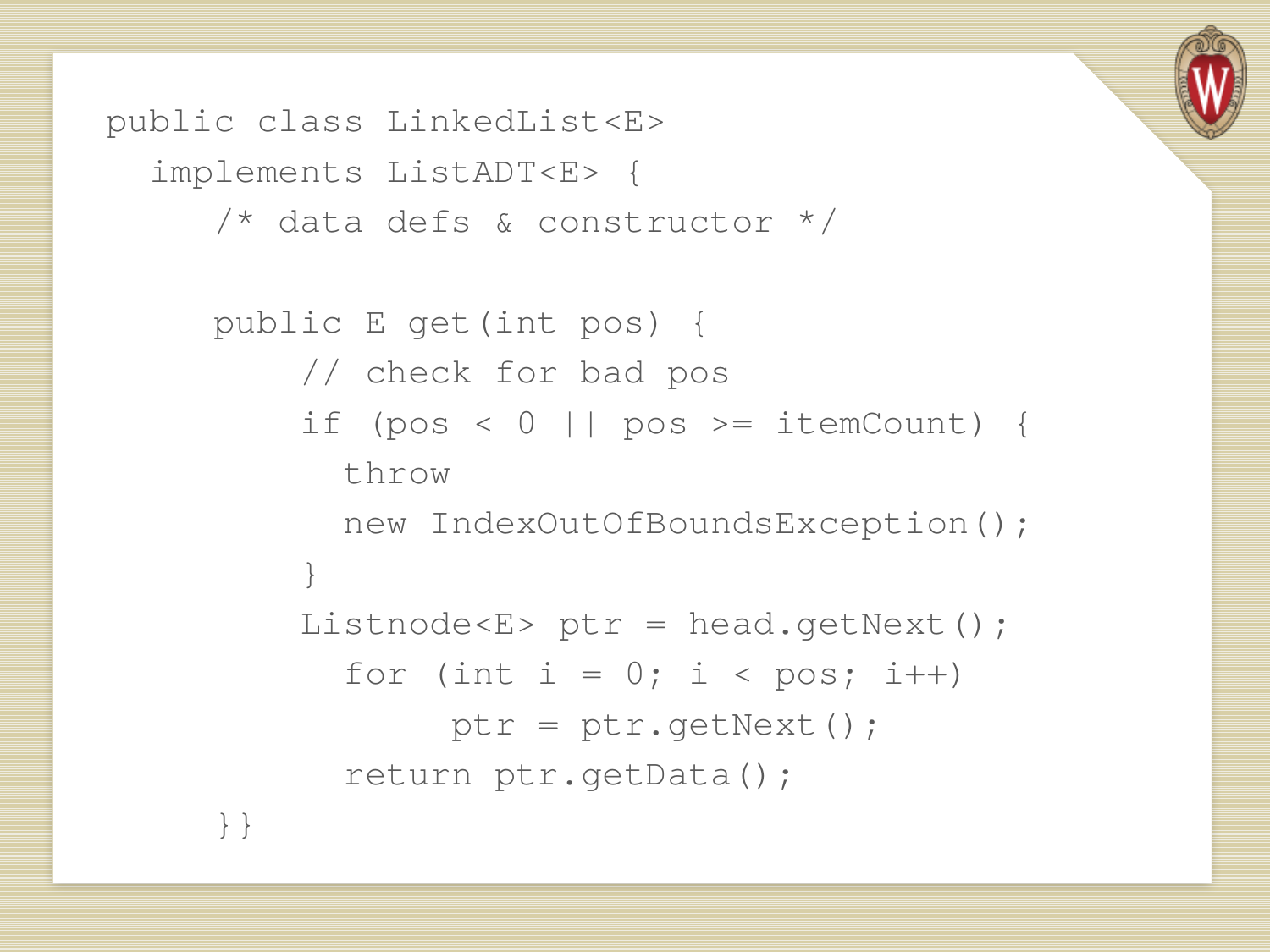

public class LinkedList<E>
  implements ListADT<E> {
	/* data defs & constructor */

  	public E get(int pos) {
	    // check for bad pos
	    if (pos < 0 || pos >= itemCount) {
	      throw
           new IndexOutOfBoundsException();
	    }
	    Listnode<E> ptr = head.getNext();
		 for (int i = 0; i < pos; i++)
			 ptr = ptr.getNext();
		 return ptr.getData();
	}}